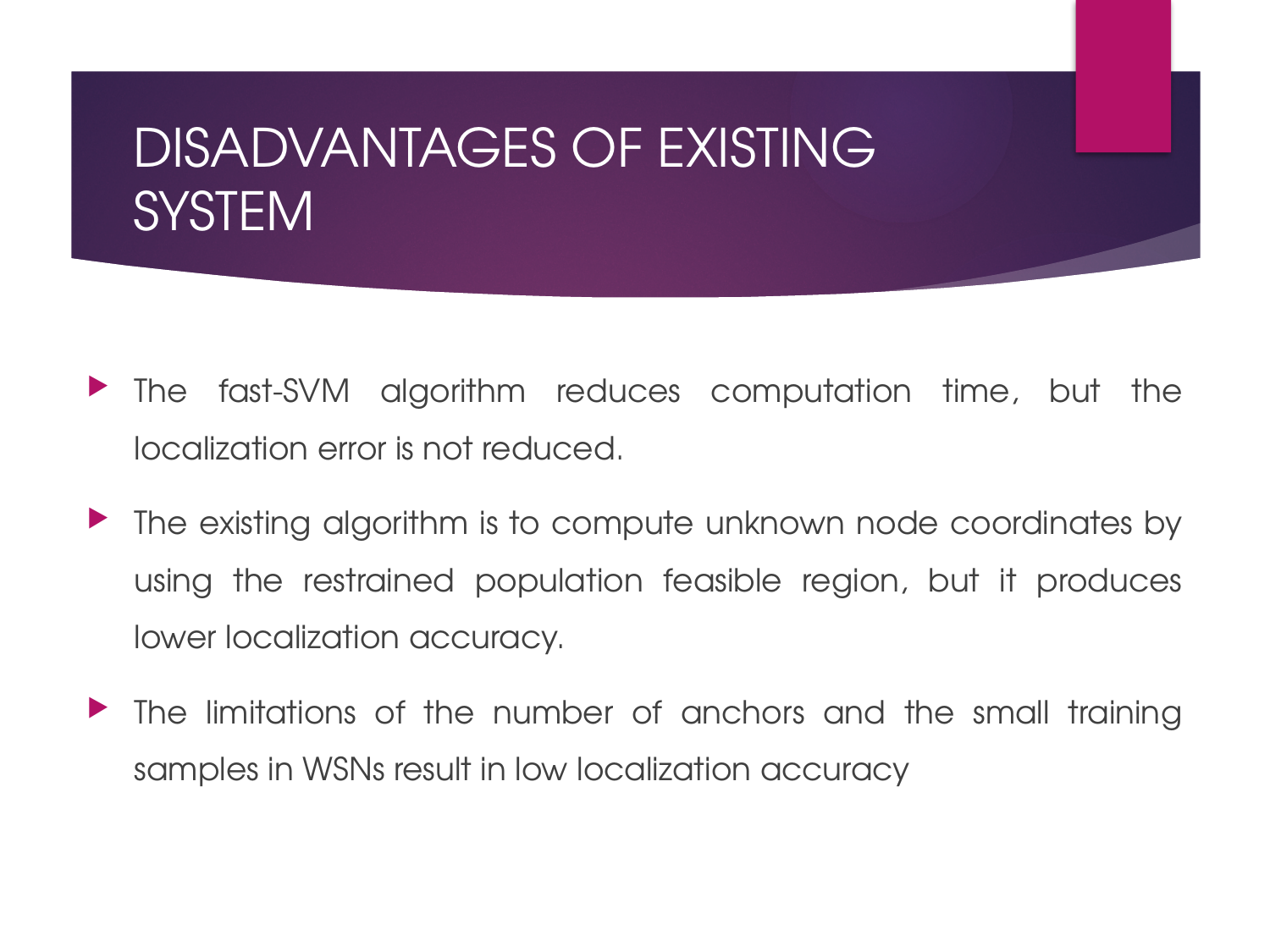

# DISADVANTAGES OF EXISTING SYSTEM
The fast-SVM algorithm reduces computation time, but the localization error is not reduced.
The existing algorithm is to compute unknown node coordinates by using the restrained population feasible region, but it produces lower localization accuracy.
The limitations of the number of anchors and the small training samples in WSNs result in low localization accuracy